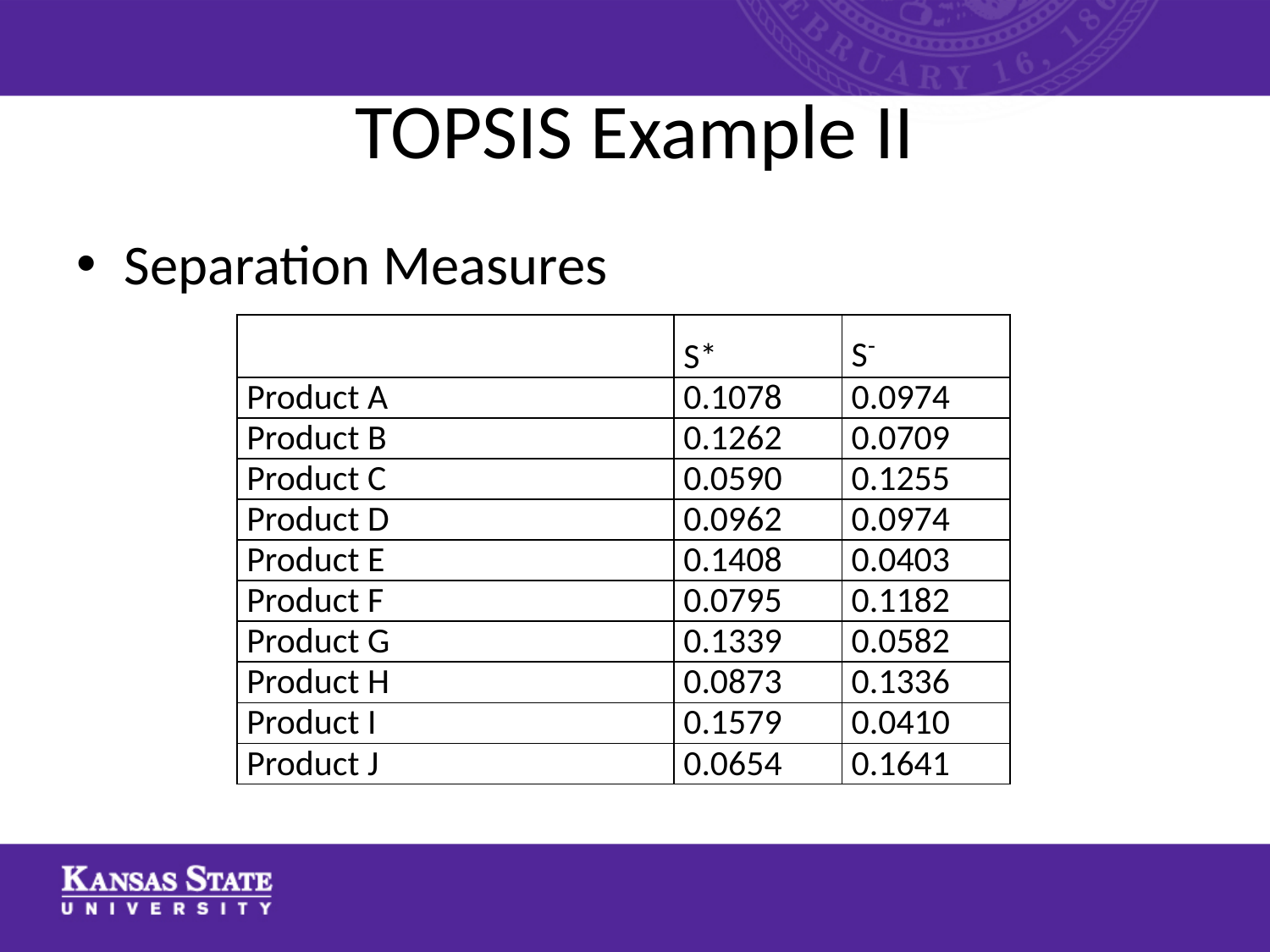

# TOPSIS Example II
Separation Measures
|  | S\* | S- |
| --- | --- | --- |
| Product A | 0.1078 | 0.0974 |
| Product B | 0.1262 | 0.0709 |
| Product C | 0.0590 | 0.1255 |
| Product D | 0.0962 | 0.0974 |
| Product E | 0.1408 | 0.0403 |
| Product F | 0.0795 | 0.1182 |
| Product G | 0.1339 | 0.0582 |
| Product H | 0.0873 | 0.1336 |
| Product I | 0.1579 | 0.0410 |
| Product J | 0.0654 | 0.1641 |